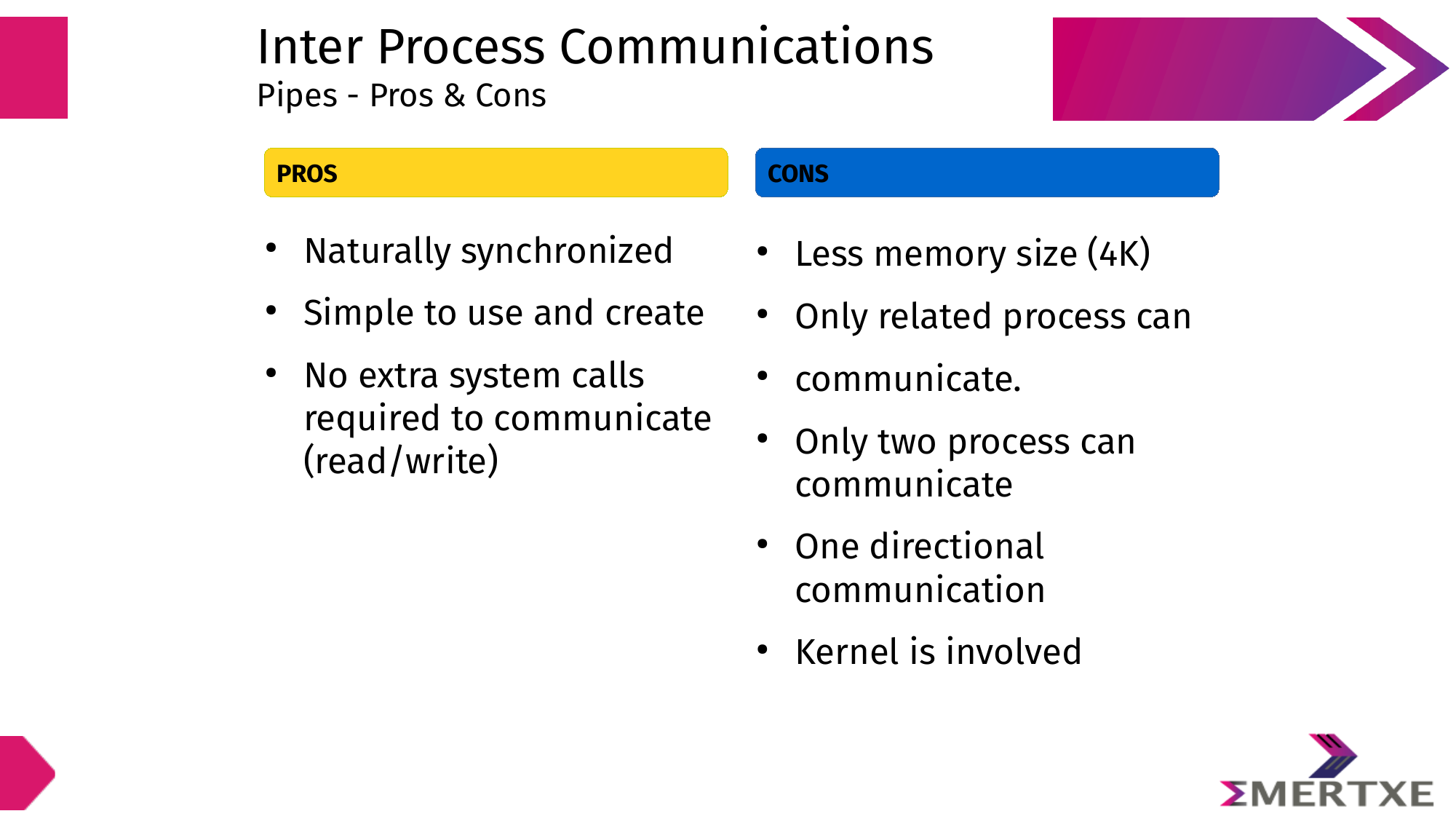

Inter Process Communications
Pipes - Pros & Cons
PROS
CONS
Naturally synchronized
Simple to use and create
No extra system calls required to communicate (read/write)

Less memory size (4K)
Only related process can
communicate.
Only two process can communicate
One directional communication
Kernel is involved